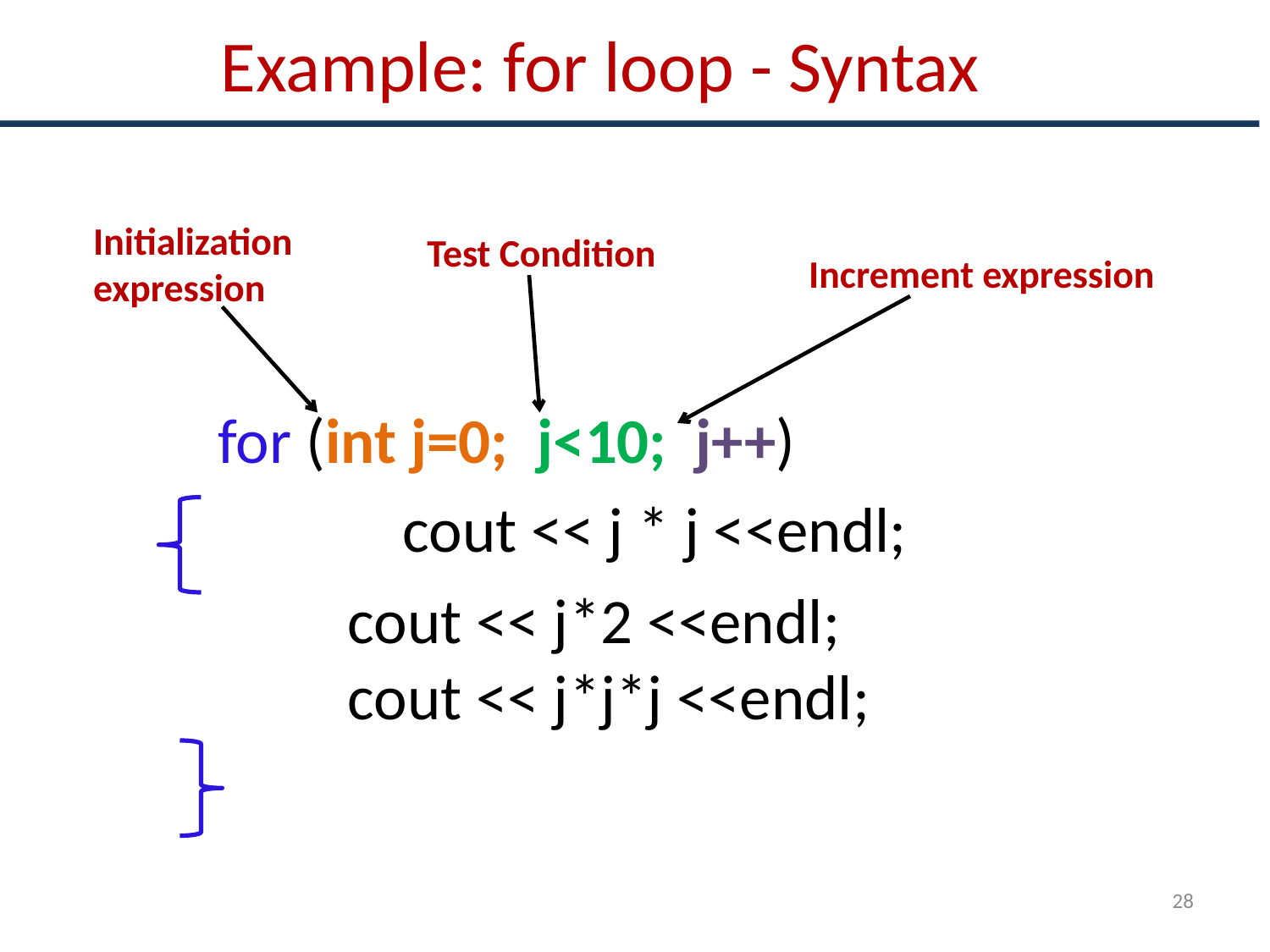

# Example: for loop - Syntax

		 for (int j=0;  j<10;  j++)
			     cout << j * j <<endl;

Initialization
expression
Test Condition
Increment expression

cout << j*2 <<endl;
cout << j*j*j <<endl;

28